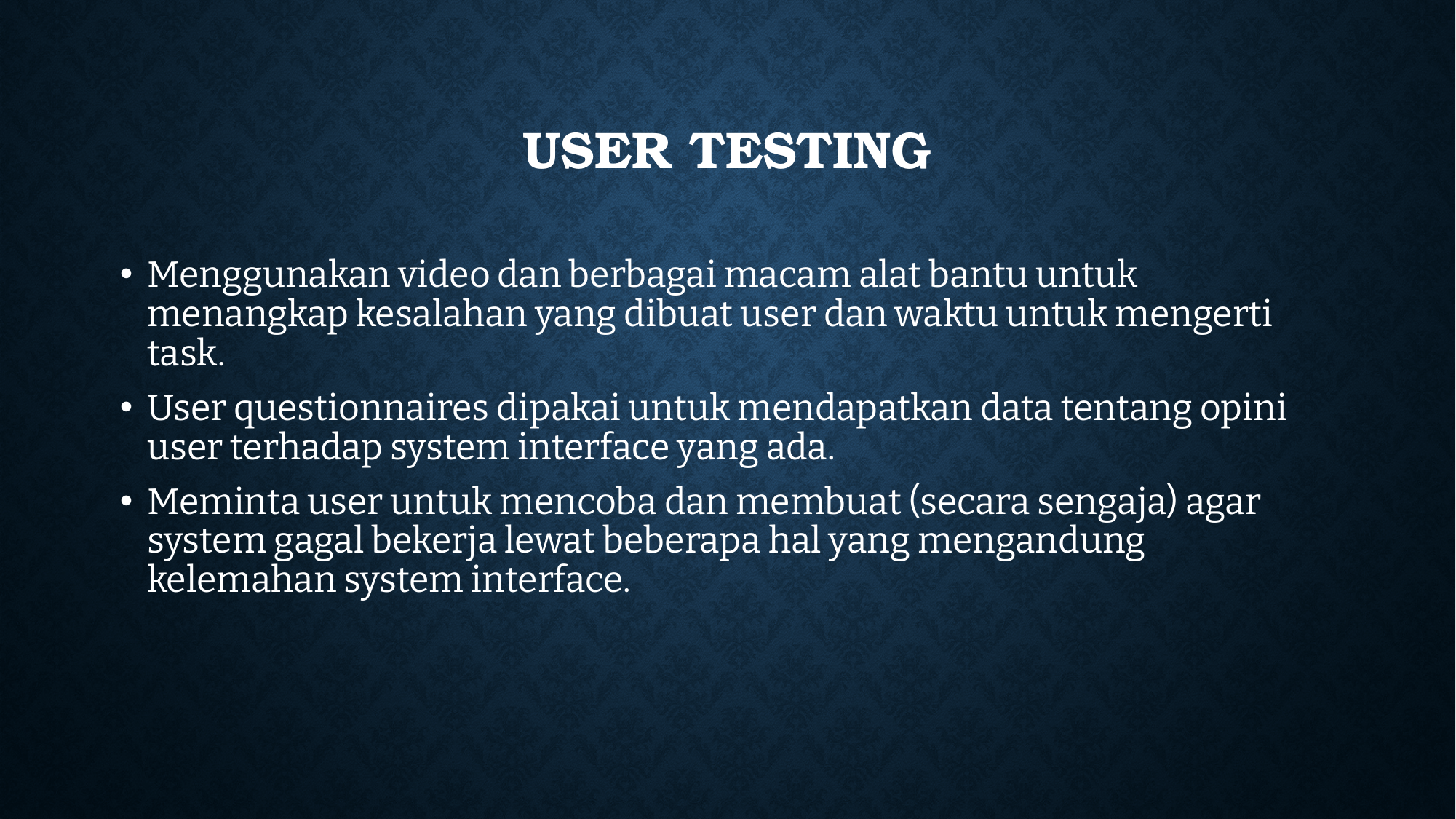

# User testing
Menggunakan video dan berbagai macam alat bantu untuk menangkap kesalahan yang dibuat user dan waktu untuk mengerti task.
User questionnaires dipakai untuk mendapatkan data tentang opini user terhadap system interface yang ada.
Meminta user untuk mencoba dan membuat (secara sengaja) agar system gagal bekerja lewat beberapa hal yang mengandung kelemahan system interface.